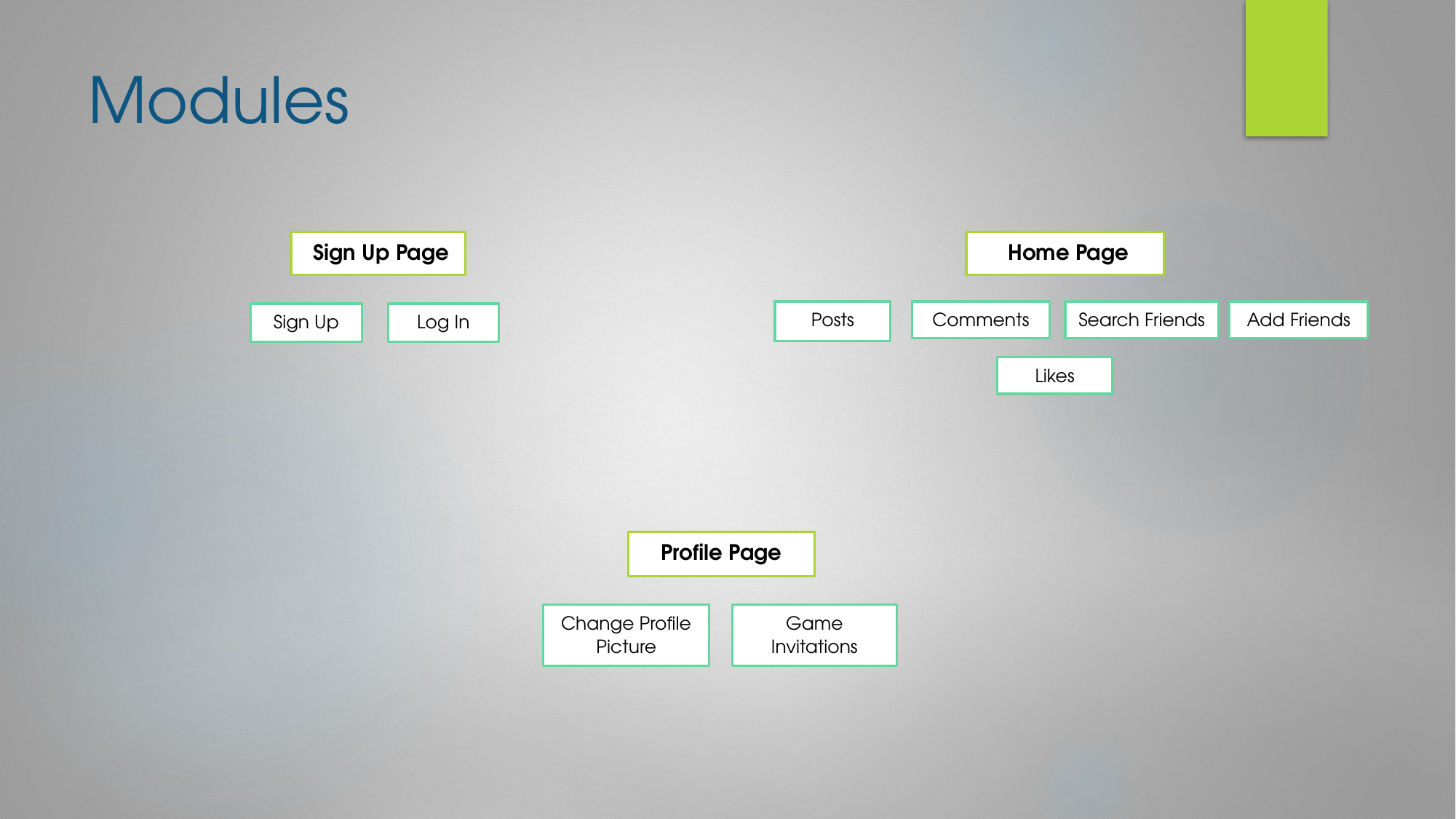

# Modules
Home Page
Sign Up Page
Posts
Comments
Search Friends
Add Friends
Sign Up
Log In
Likes
Profile Page
Game Invitations
Change Profile Picture